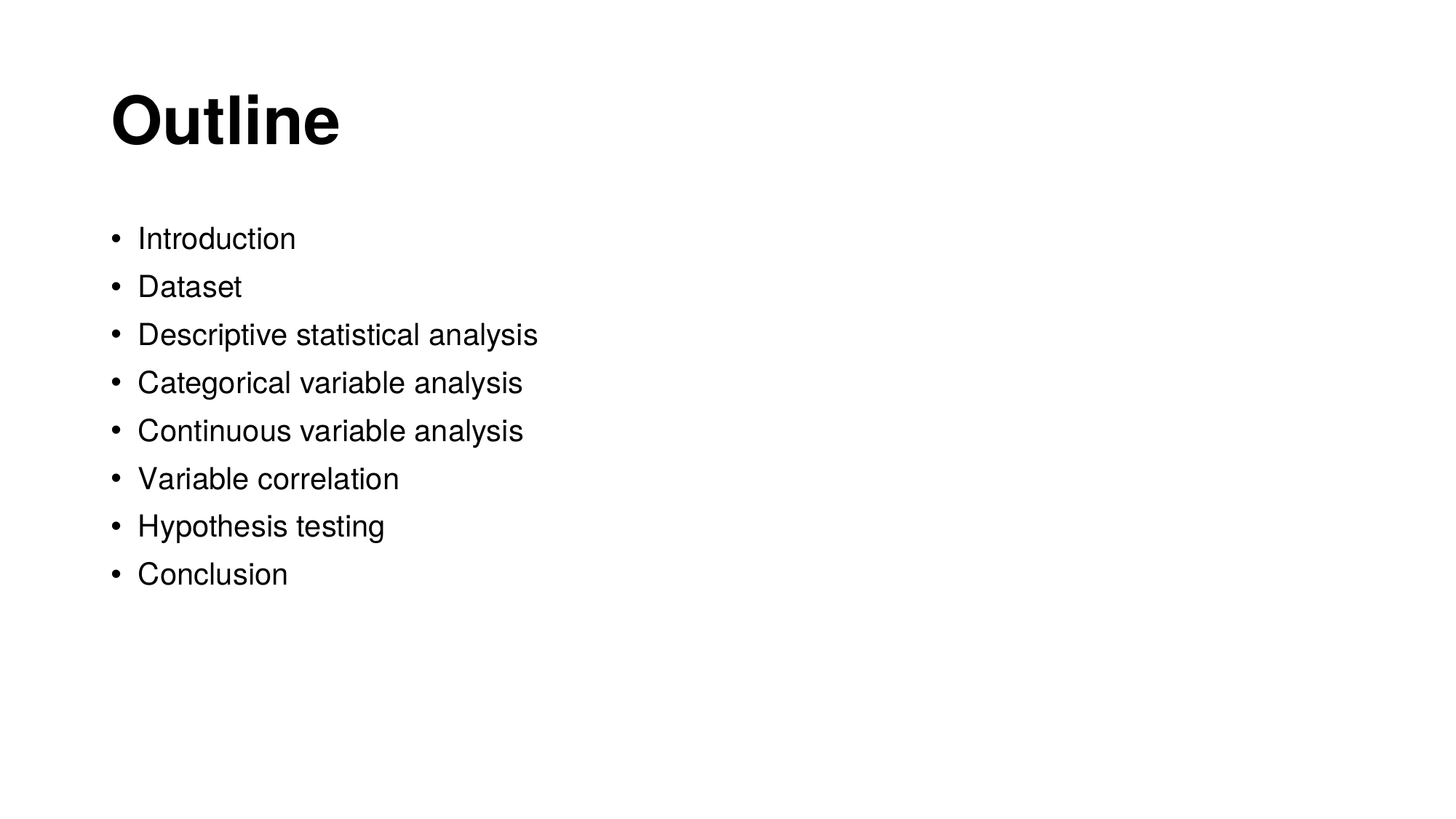

# Outline
Introduction
Dataset
Descriptive statistical analysis
Categorical variable analysis
Continuous variable analysis
Variable correlation
Hypothesis testing
Conclusion